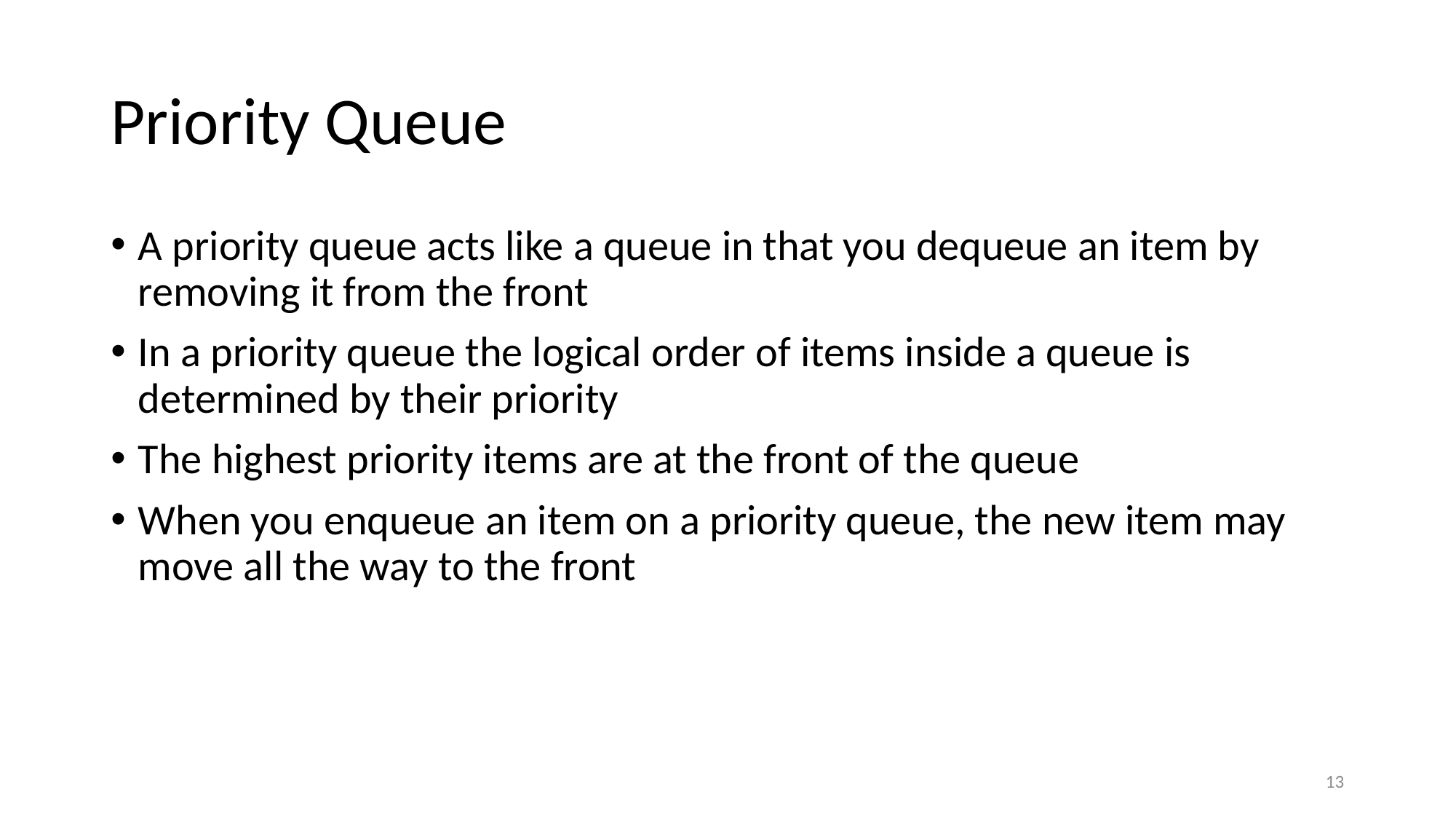

# Priority Queue
A priority queue acts like a queue in that you dequeue an item by removing it from the front
In a priority queue the logical order of items inside a queue is determined by their priority
The highest priority items are at the front of the queue
When you enqueue an item on a priority queue, the new item may move all the way to the front
13